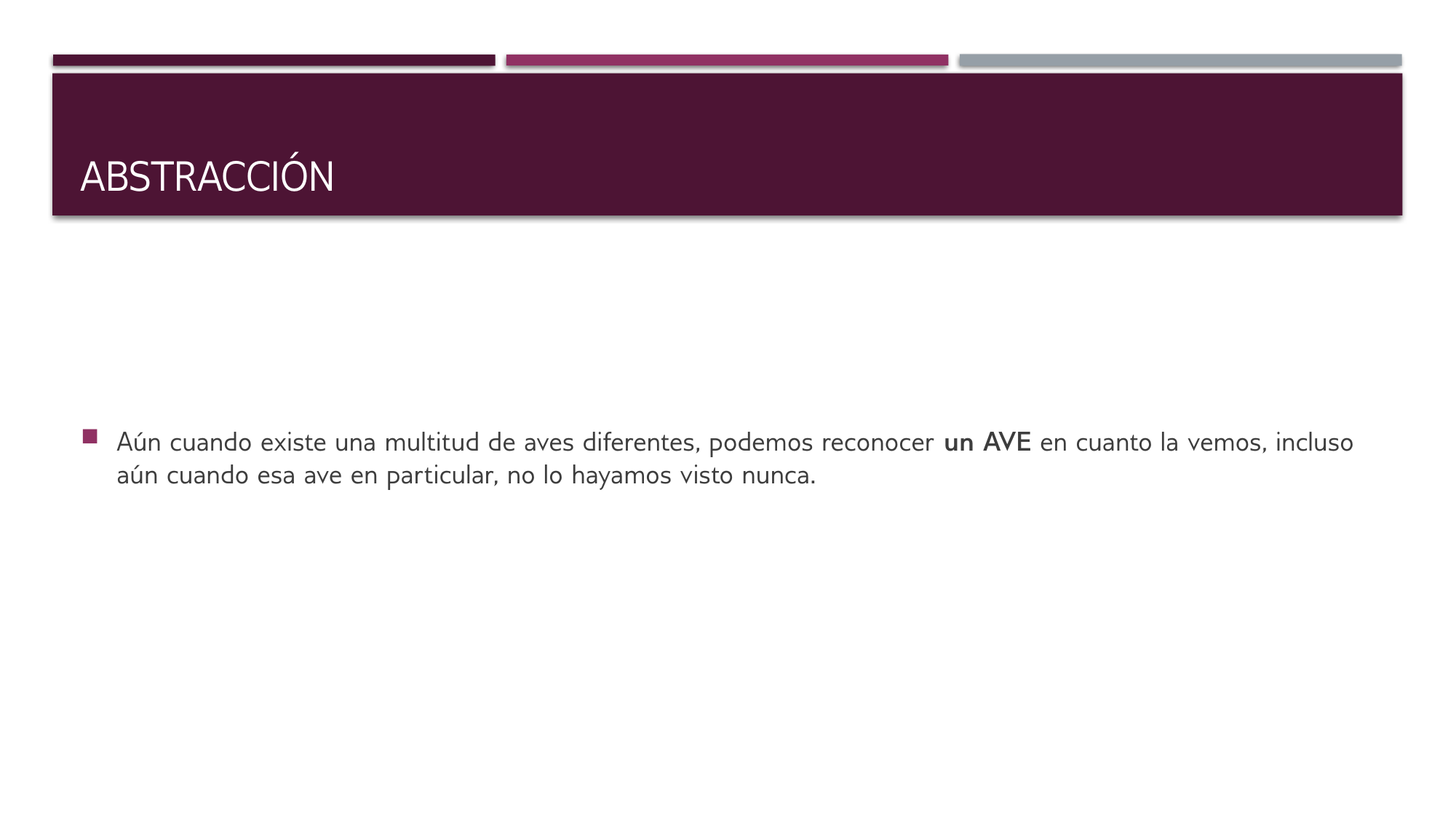

# abstracción
Aún cuando existe una multitud de aves diferentes, podemos reconocer un AVE en cuanto la vemos, incluso aún cuando esa ave en particular, no lo hayamos visto nunca.